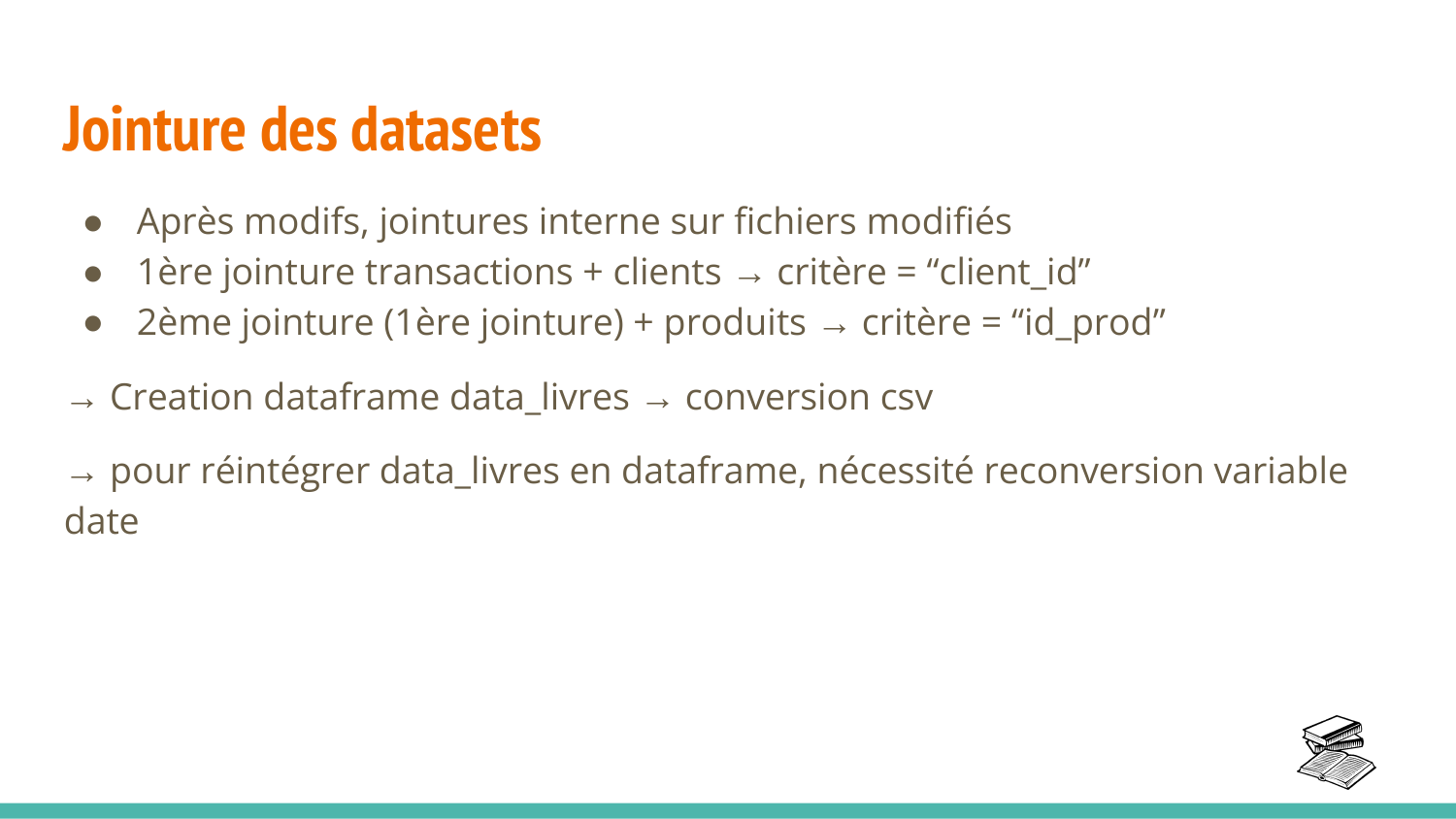

Jointure des datasets
Après modifs, jointures interne sur fichiers modifiés
1ère jointure transactions + clients → critère = “client_id”
2ème jointure (1ère jointure) + produits → critère = “id_prod”
→ Creation dataframe data_livres → conversion csv
→ pour réintégrer data_livres en dataframe, nécessité reconversion variable date